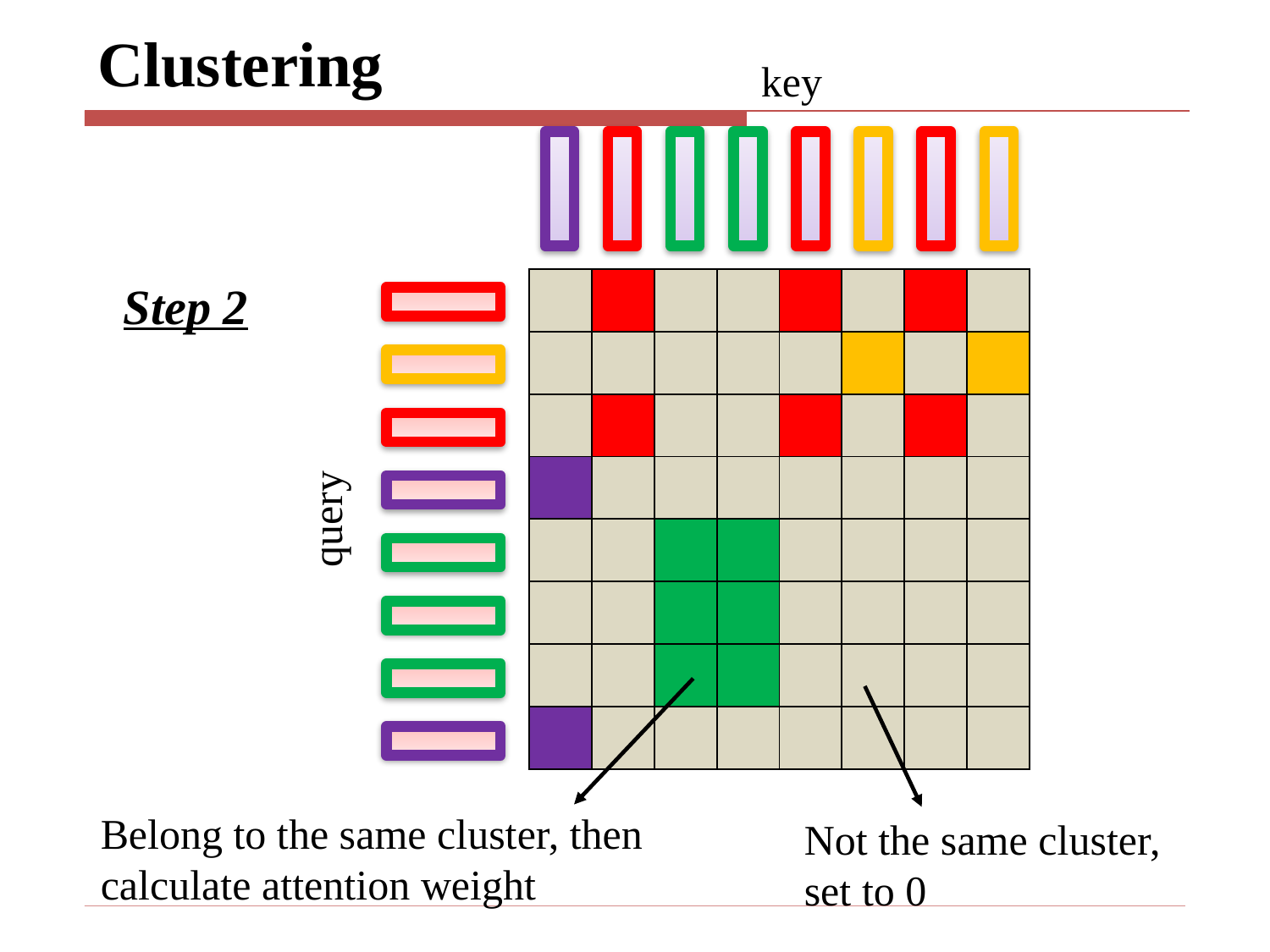

# Clustering
key

Step 2
|  |  |  |  |  |  |  |  |
| --- | --- | --- | --- | --- | --- | --- | --- |
|  |  |  |  |  |  |  |  |
|  |  |  |  |  |  |  |  |
|  |  |  |  |  |  |  |  |
|  |  |  |  |  |  |  |  |
|  |  |  |  |  |  |  |  |
|  |  |  |  |  |  |  |  |
|  |  |  |  |  |  |  |  |

query
Belong to the same cluster, then calculate attention weight
Not the same cluster, set to 0